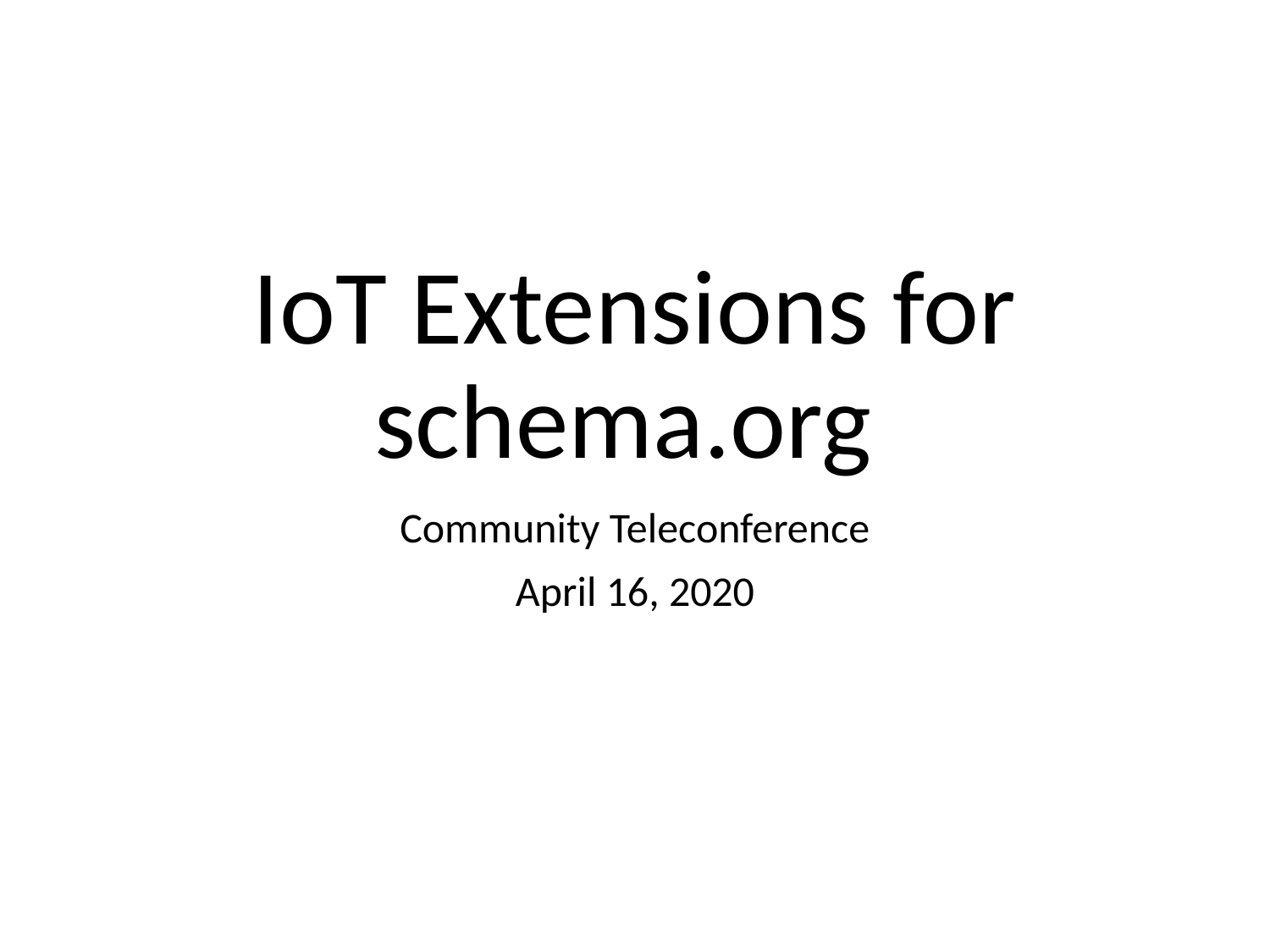

# IoT Extensions for schema.org
Community Teleconference
April 16, 2020